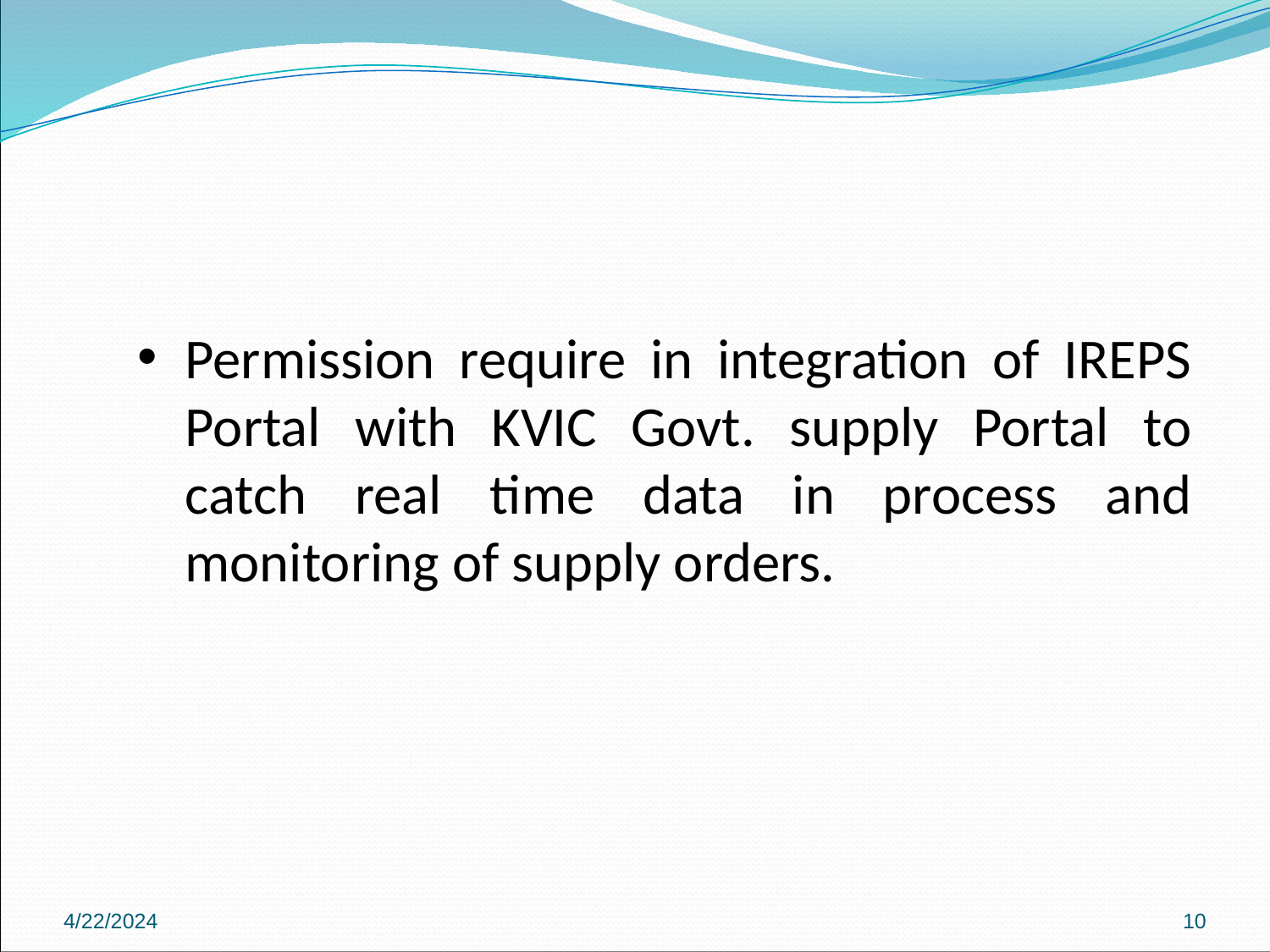

Permission require in integration of IREPS Portal with KVIC Govt. supply Portal to catch real time data in process and monitoring of supply orders.

4/22/2024
10